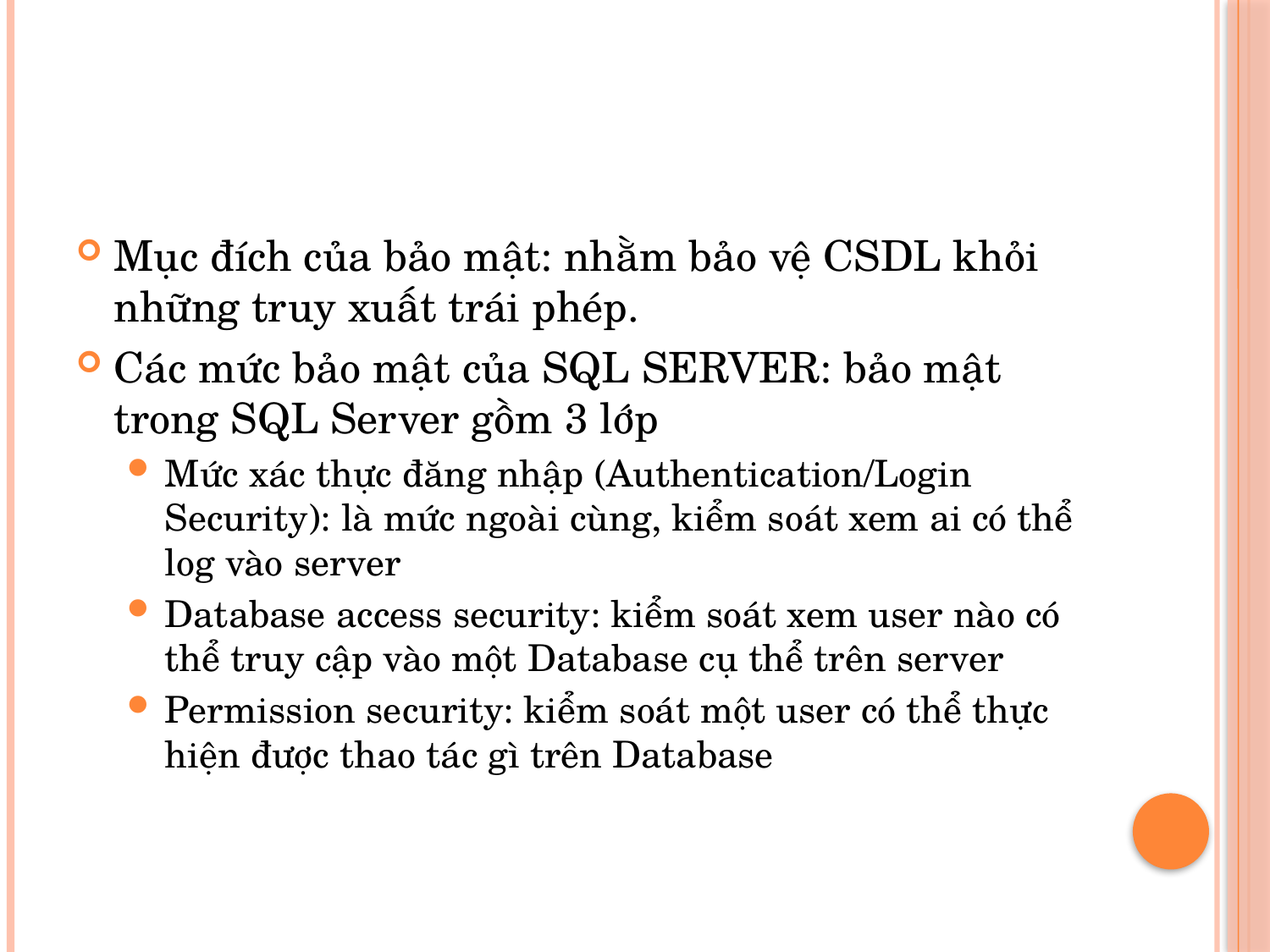

#
Mục đích của bảo mật: nhằm bảo vệ CSDL khỏi những truy xuất trái phép.
Các mức bảo mật của SQL SERVER: bảo mật trong SQL Server gồm 3 lớp
Mức xác thực đăng nhập (Authentication/Login Security): là mức ngoài cùng, kiểm soát xem ai có thể log vào server
Database access security: kiểm soát xem user nào có thể truy cập vào một Database cụ thể trên server
Permission security: kiểm soát một user có thể thực hiện được thao tác gì trên Database